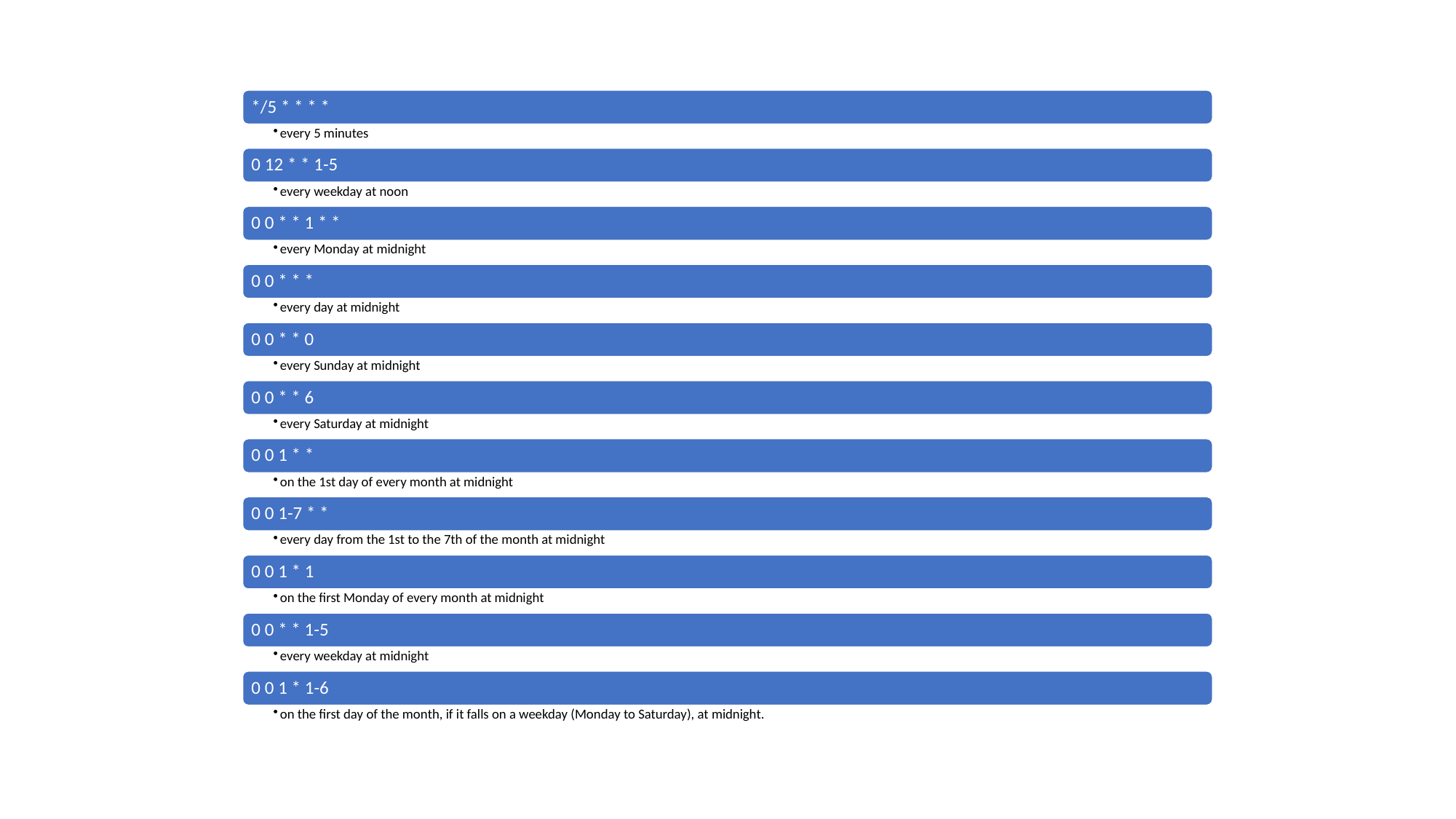

*/5 * * * *
every 5 minutes
0 12 * * 1-5
every weekday at noon
0 0 * * 1 * *
every Monday at midnight
0 0 * * *
every day at midnight
0 0 * * 0
every Sunday at midnight
0 0 * * 6
every Saturday at midnight
0 0 1 * *
on the 1st day of every month at midnight
0 0 1-7 * *
every day from the 1st to the 7th of the month at midnight
0 0 1 * 1
on the first Monday of every month at midnight
0 0 * * 1-5
every weekday at midnight
0 0 1 * 1-6
on the first day of the month, if it falls on a weekday (Monday to Saturday), at midnight.